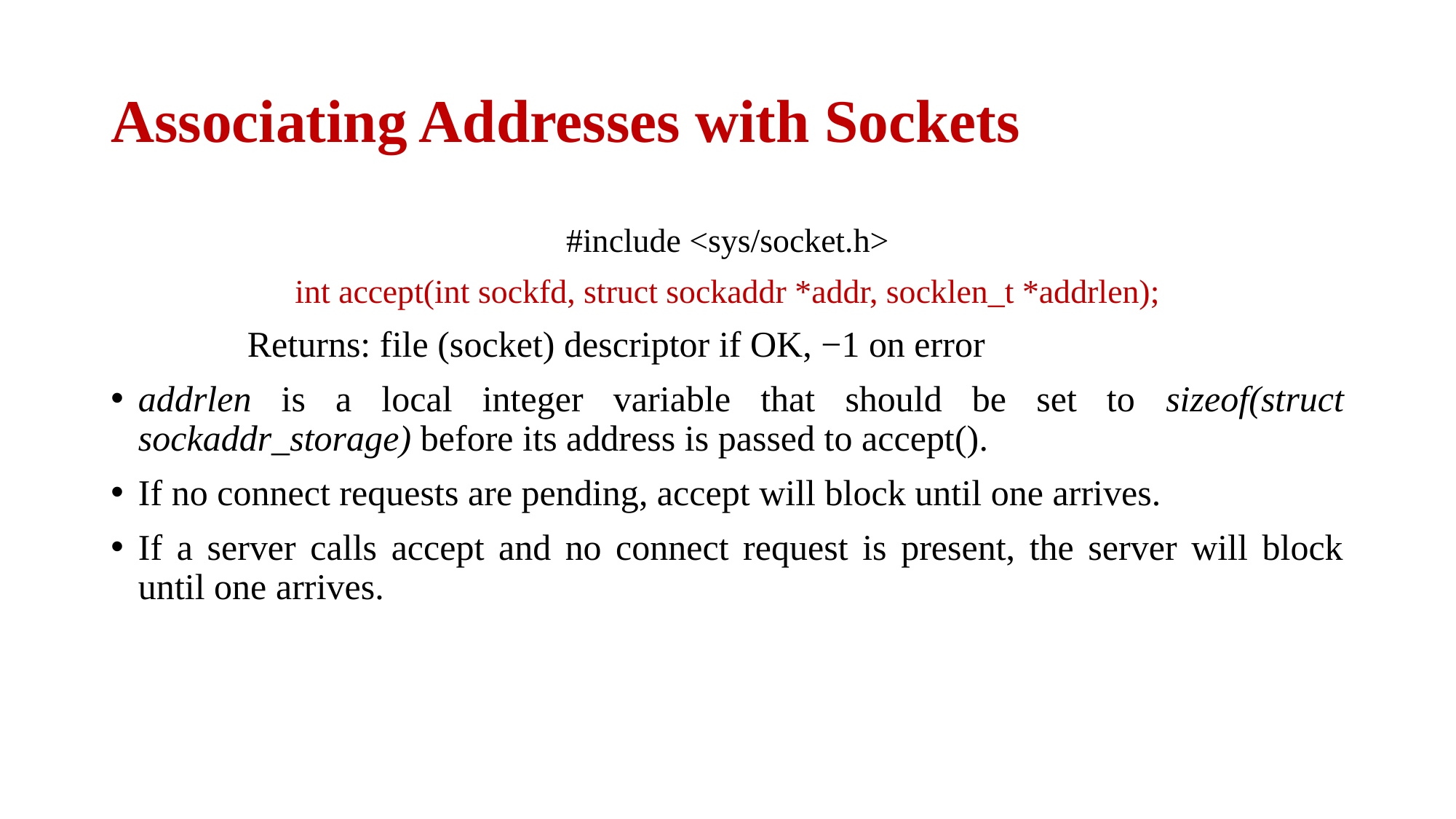

# Associating Addresses with Sockets
#include <sys/socket.h>
int accept(int sockfd, struct sockaddr *addr, socklen_t *addrlen);
		Returns: file (socket) descriptor if OK, −1 on error
addrlen is a local integer variable that should be set to sizeof(struct sockaddr_storage) before its address is passed to accept().
If no connect requests are pending, accept will block until one arrives.
If a server calls accept and no connect request is present, the server will block until one arrives.